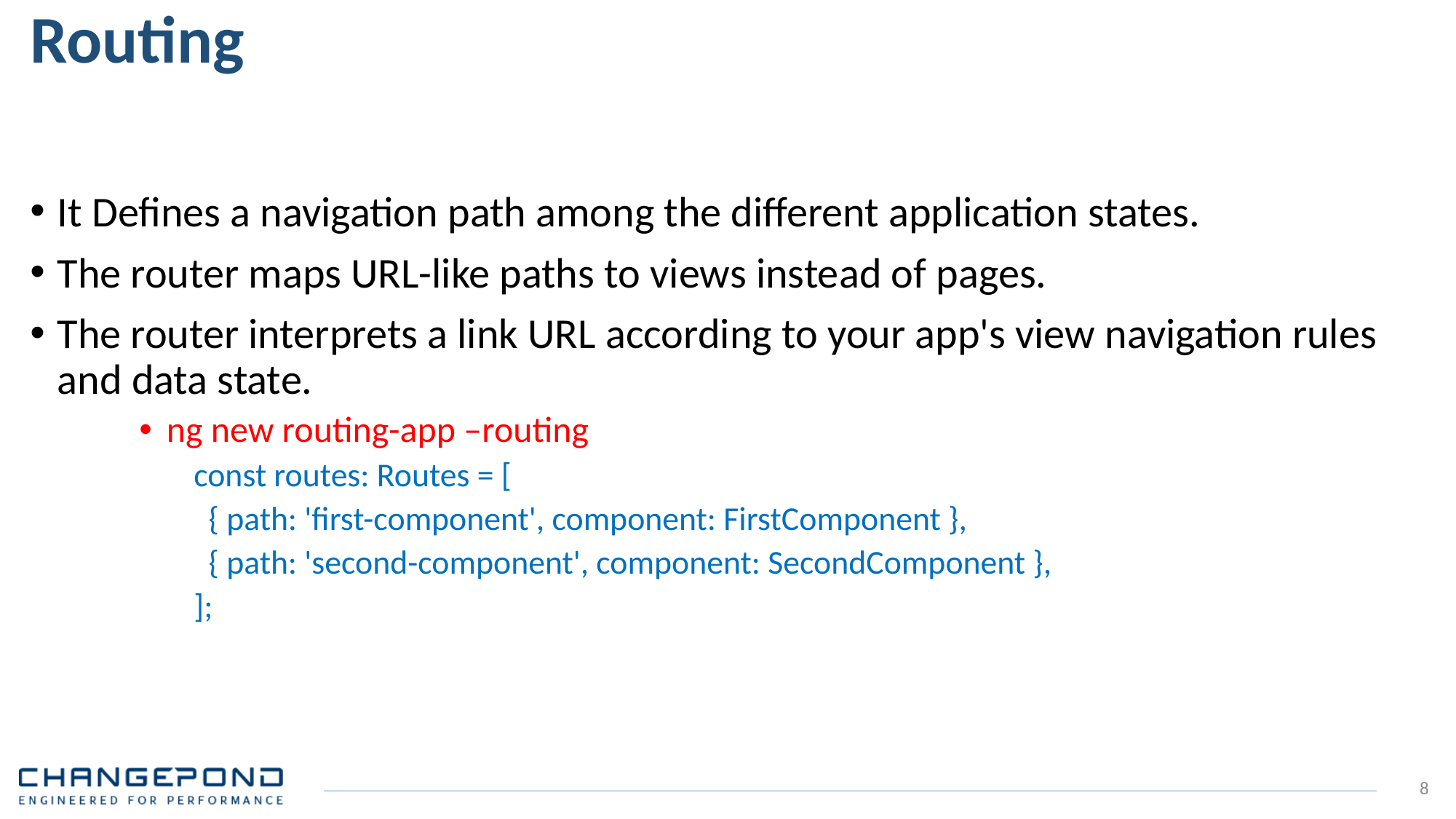

# Routing
It Defines a navigation path among the different application states.
The router maps URL-like paths to views instead of pages.
The router interprets a link URL according to your app's view navigation rules and data state.
ng new routing-app –routing
const routes: Routes = [
  { path: 'first-component', component: FirstComponent },
  { path: 'second-component', component: SecondComponent },
];
8